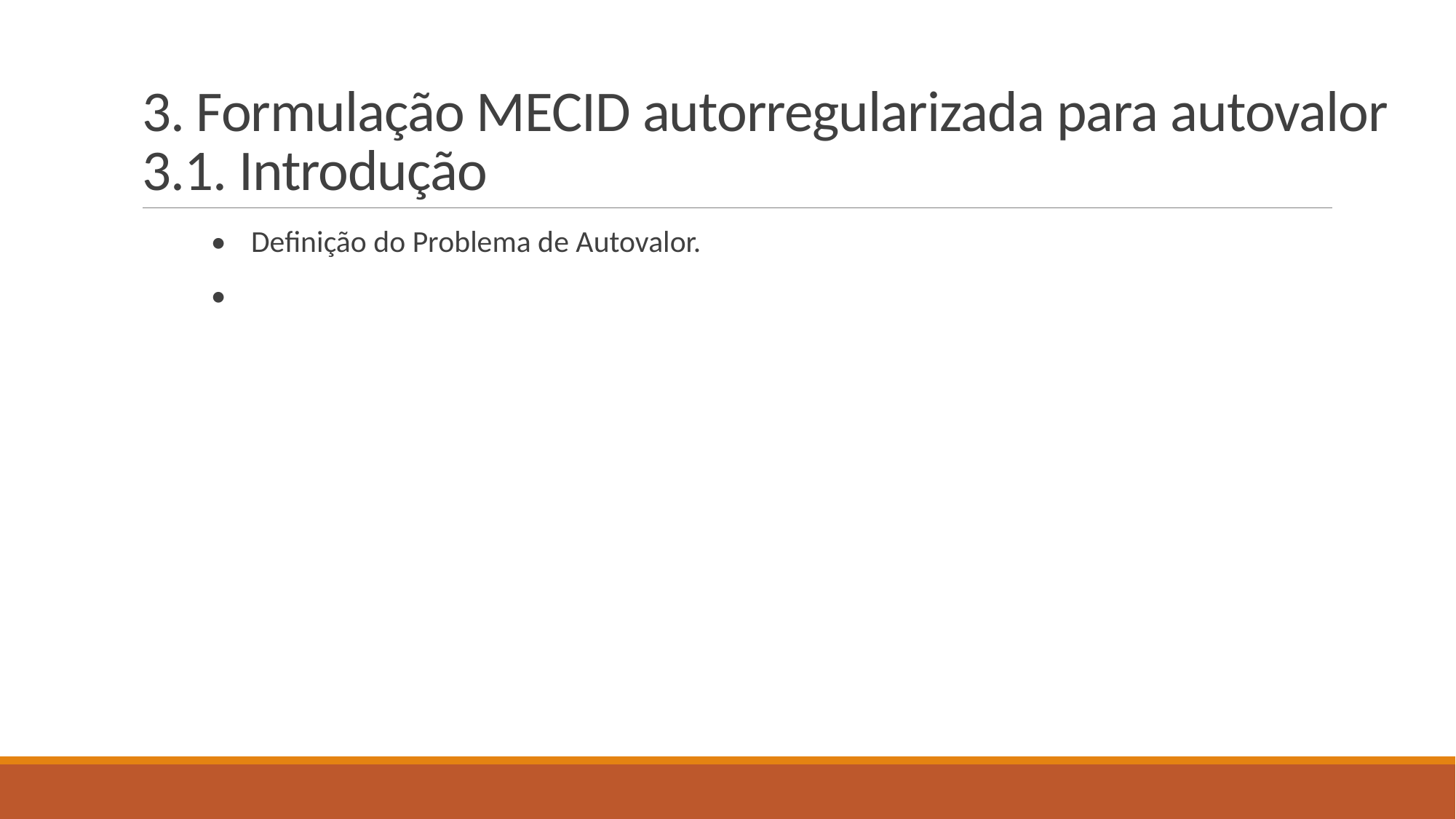

# 3. Formulação MECID autorregularizada para autovalor 3.1. Introdução
          •	Definição do Problema de Autovalor.
          •